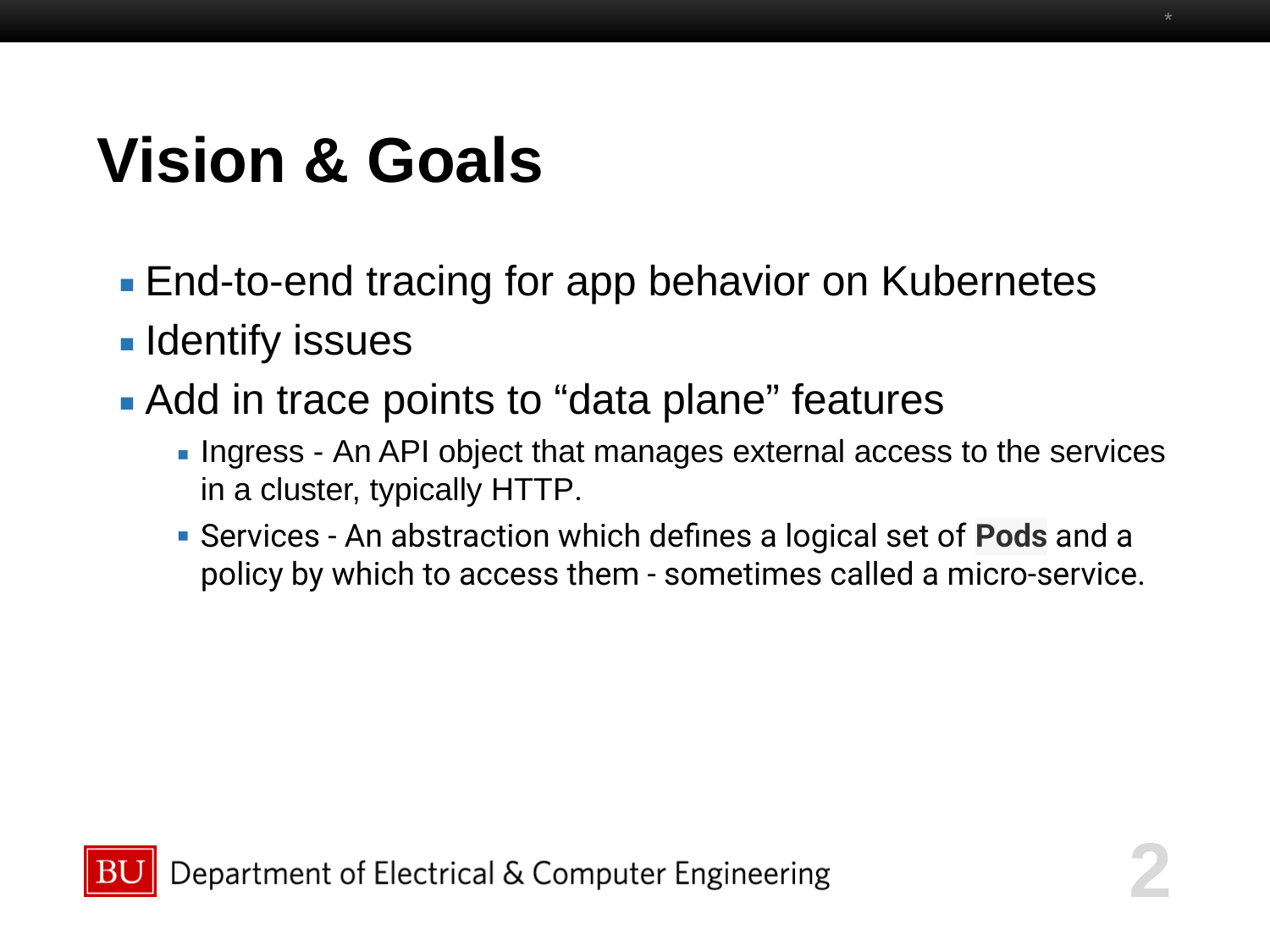

*
# Vision & Goals
End-to-end tracing for app behavior on Kubernetes
Identify issues
Add in trace points to “data plane” features
Ingress - An API object that manages external access to the services in a cluster, typically HTTP.
Services - An abstraction which defines a logical set of Pods and a policy by which to access them - sometimes called a micro-service.
2